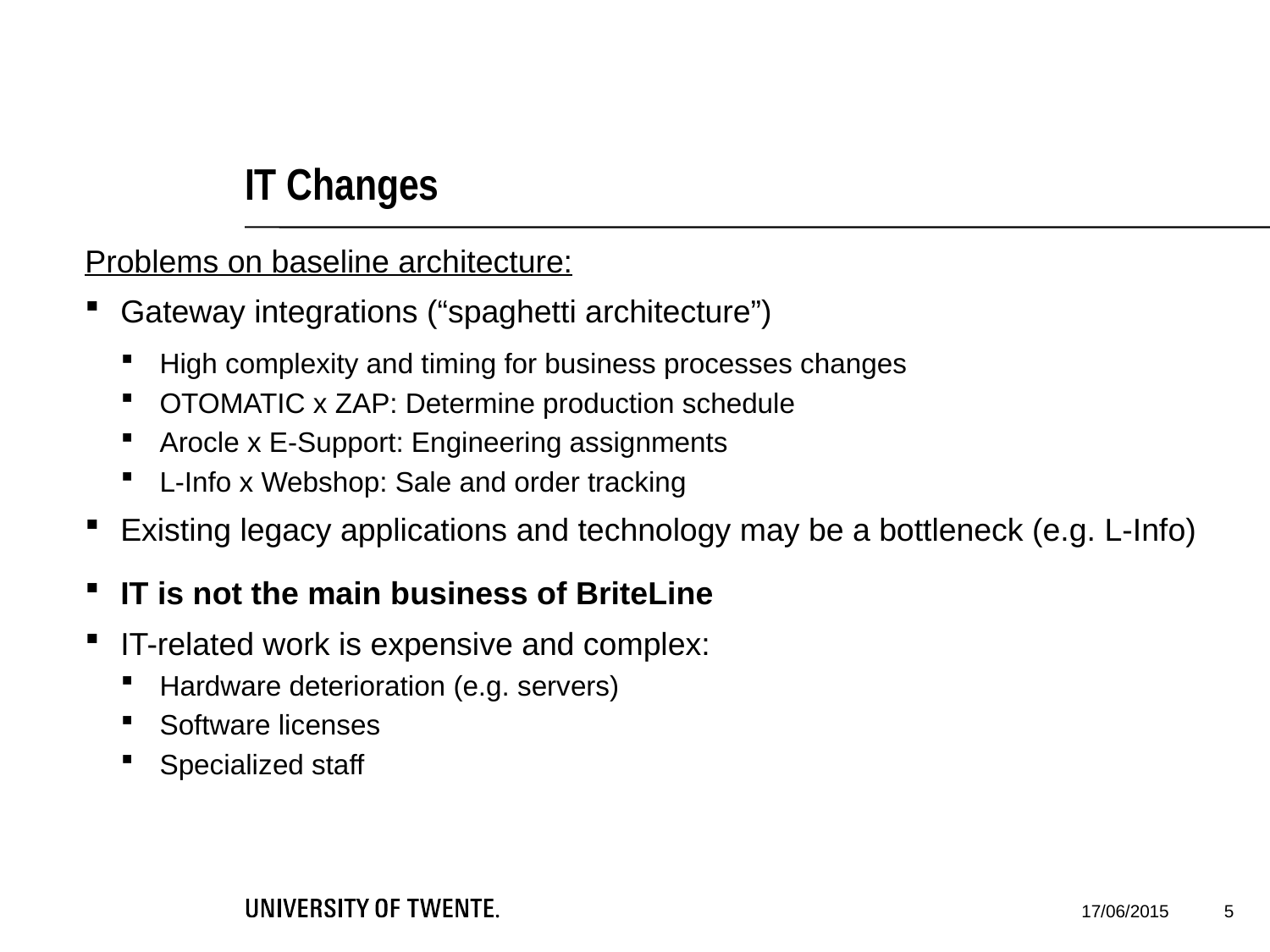

# IT Changes
Problems on baseline architecture:
Gateway integrations (“spaghetti architecture”)
High complexity and timing for business processes changes
OTOMATIC x ZAP: Determine production schedule
Arocle x E-Support: Engineering assignments
L-Info x Webshop: Sale and order tracking
Existing legacy applications and technology may be a bottleneck (e.g. L-Info)
IT is not the main business of BriteLine
IT-related work is expensive and complex:
Hardware deterioration (e.g. servers)
Software licenses
Specialized staff

5
17/06/2015